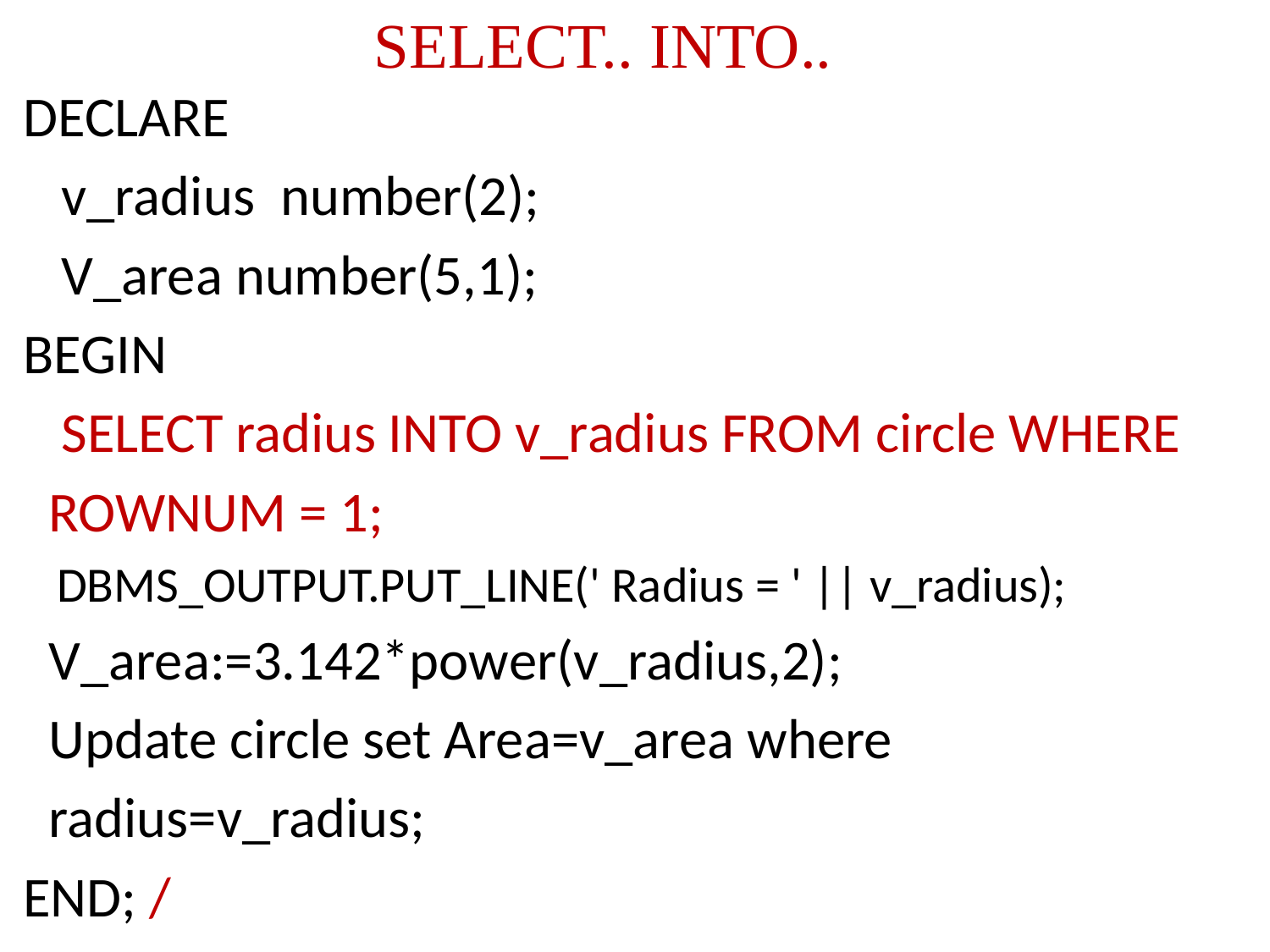

# SELECT.. INTO..
DECLARE
   v_radius  number(2);
   V_area number(5,1);
BEGIN
   SELECT radius INTO v_radius FROM circle WHERE
  ROWNUM = 1;
   DBMS_OUTPUT.PUT_LINE(' Radius = ' || v_radius);
  V_area:=3.142*power(v_radius,2);
  Update circle set Area=v_area where
  radius=v_radius;
END; /